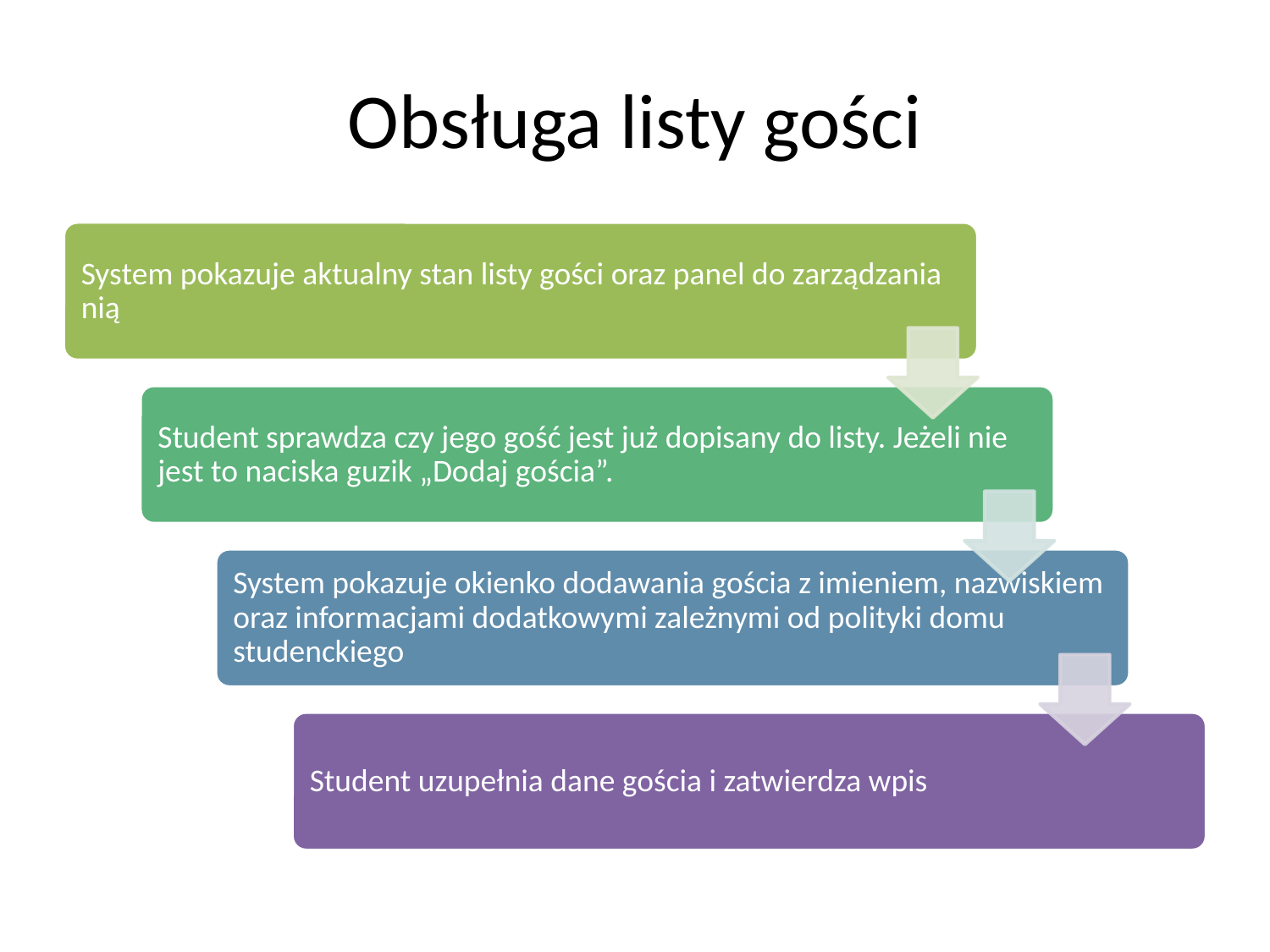

# Obsługa listy gości
System pokazuje aktualny stan listy gości oraz panel do zarządzania nią
Student sprawdza czy jego gość jest już dopisany do listy. Jeżeli nie jest to naciska guzik „Dodaj gościa”.
System pokazuje okienko dodawania gościa z imieniem, nazwiskiem oraz informacjami dodatkowymi zależnymi od polityki domu studenckiego
Student uzupełnia dane gościa i zatwierdza wpis